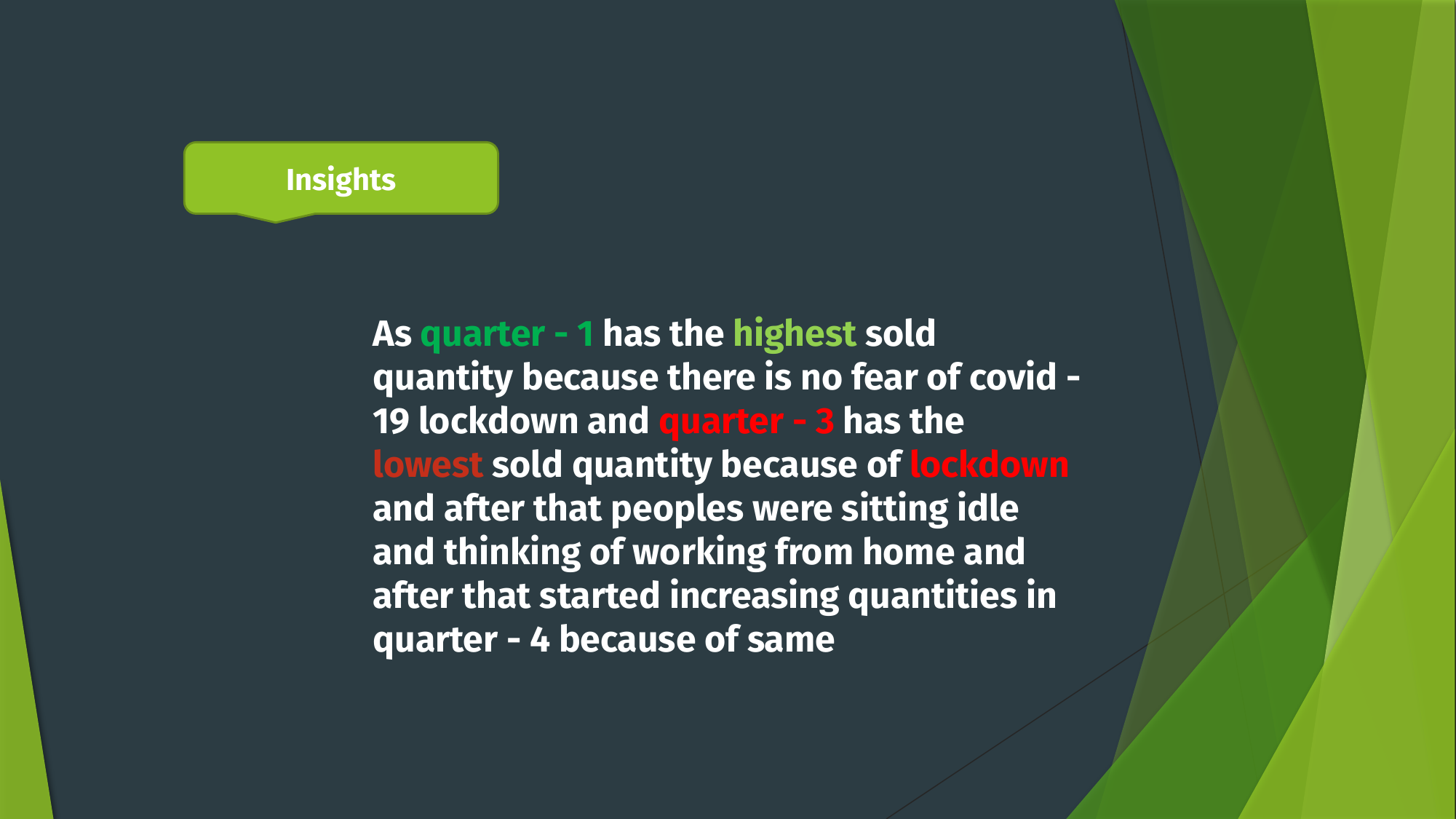

Insights
As quarter - 1 has the highest sold quantity because there is no fear of covid - 19 lockdown and quarter - 3 has the lowest sold quantity because of lockdown and after that peoples were sitting idle and thinking of working from home and after that started increasing quantities in quarter - 4 because of same